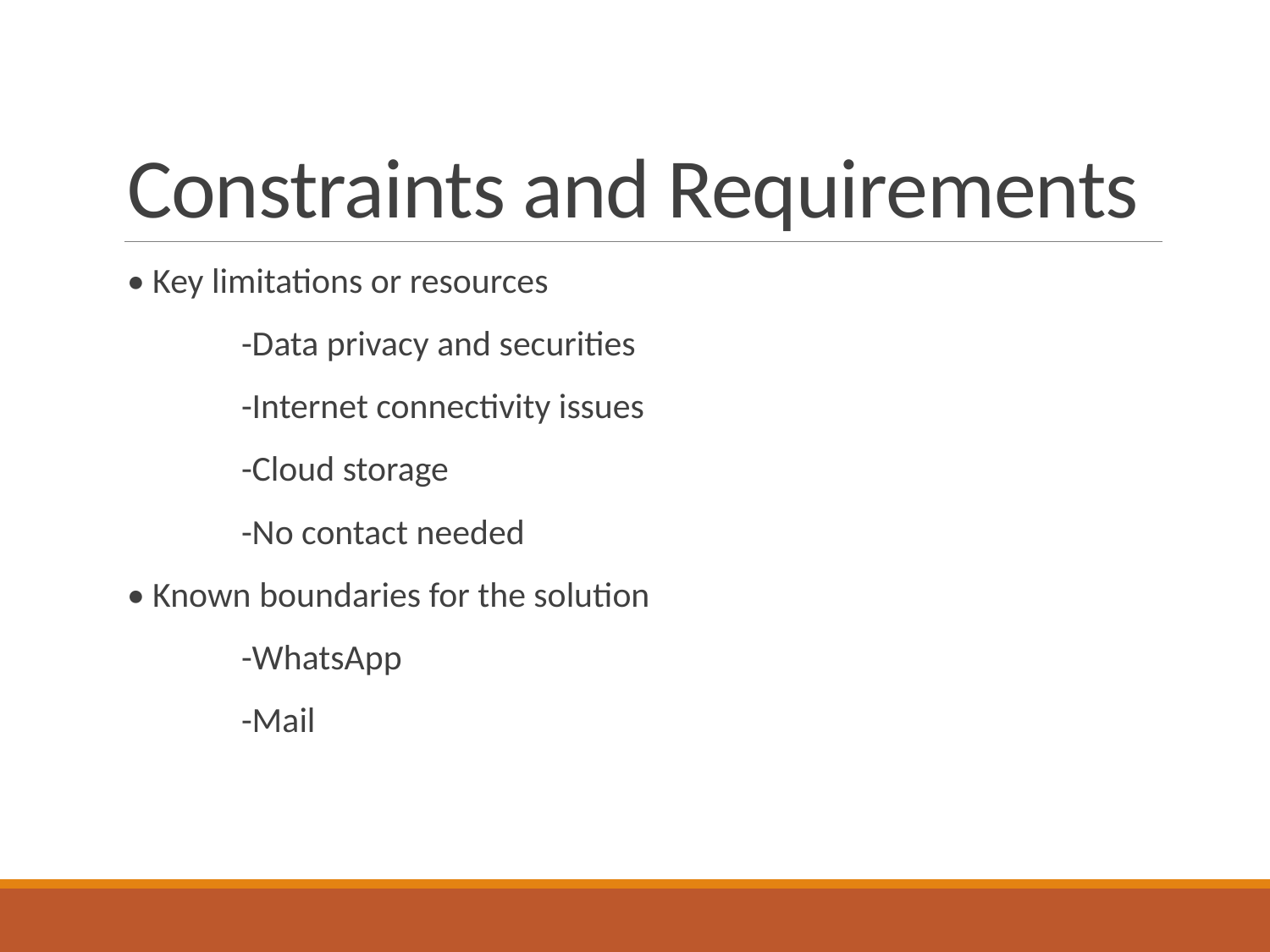

# Constraints and Requirements
• Key limitations or resources
	-Data privacy and securities
	-Internet connectivity issues
	-Cloud storage
	-No contact needed
• Known boundaries for the solution
	-WhatsApp
	-Mail